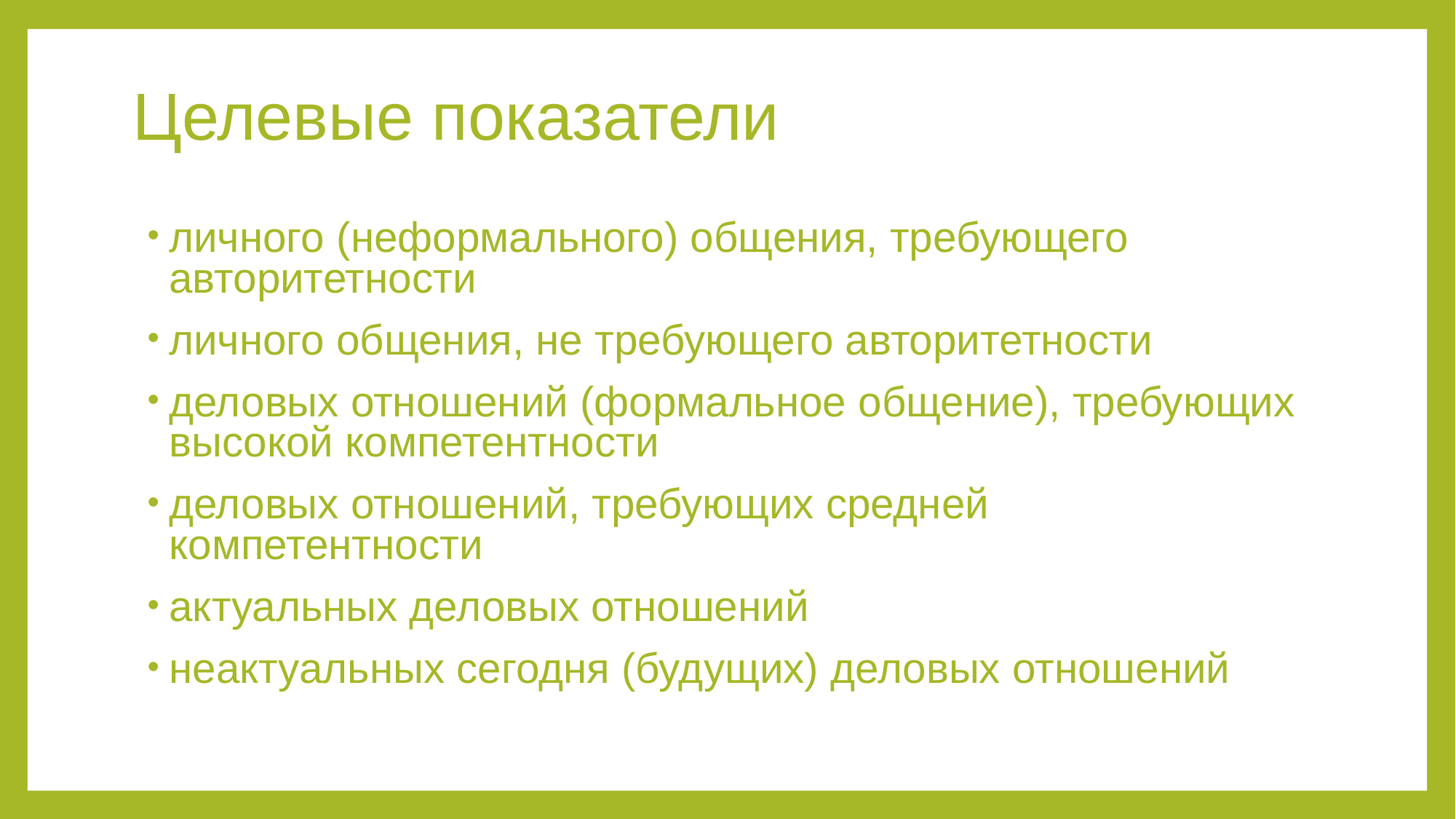

# Целевые показатели
личного (неформального) общения, требующего авторитетности
личного общения, не требующего авторитетности
деловых отношений (формальное общение), требующих высокой компетентности
деловых отношений, требующих средней компетентности
актуальных деловых отношений
неактуальных сегодня (будущих) деловых отношений